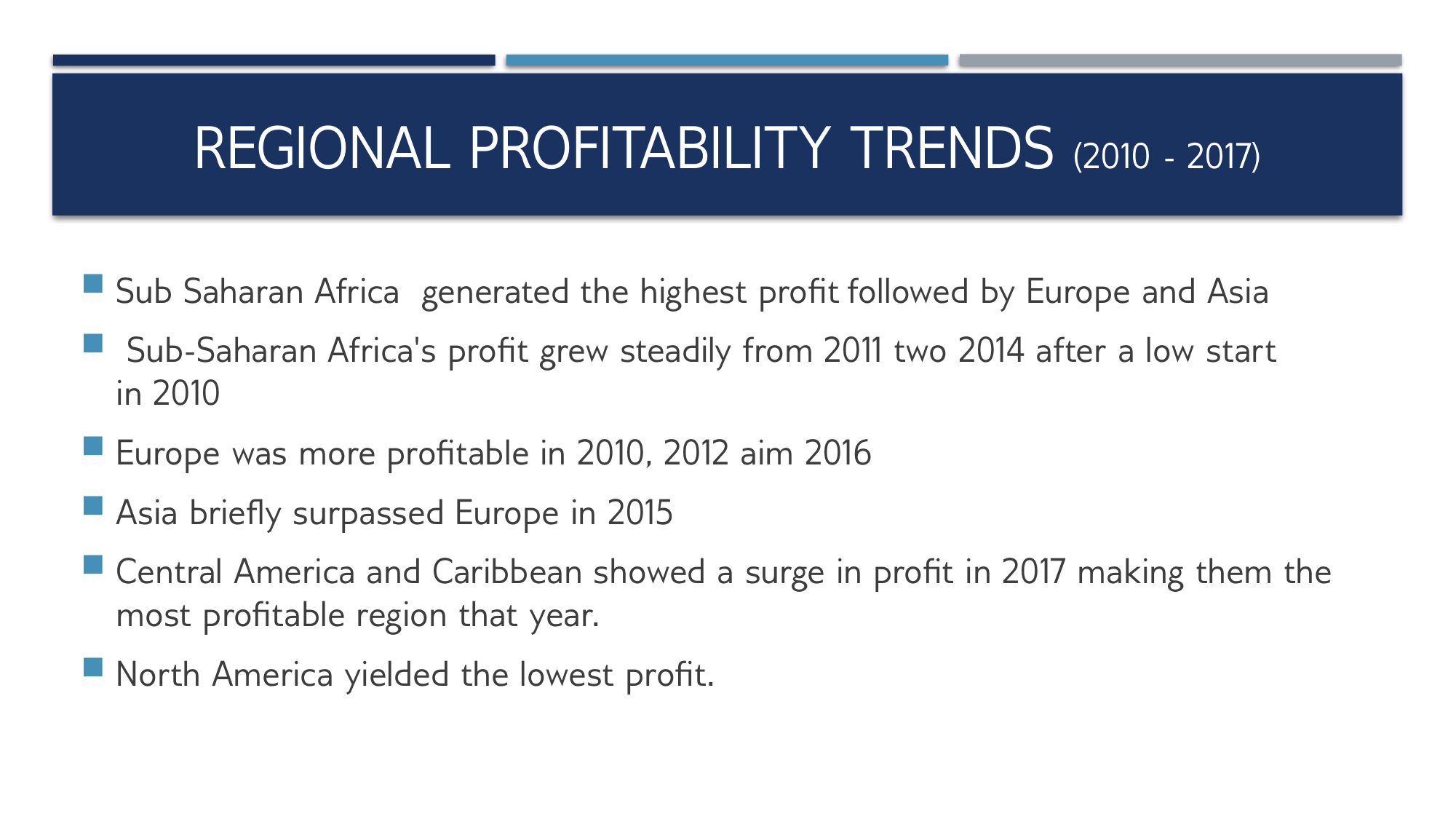

# Regional Profitability trends (2010 - 2017)
Sub Saharan Africa  generated the highest profit followed by Europe and Asia
 Sub-Saharan Africa's profit grew steadily from 2011 two 2014 after a low start          in 2010
Europe was more profitable in 2010, 2012 aim 2016
Asia briefly surpassed Europe in 2015
Central America and Caribbean showed a surge in profit in 2017 making them the most profitable region that year.
North America yielded the lowest profit.